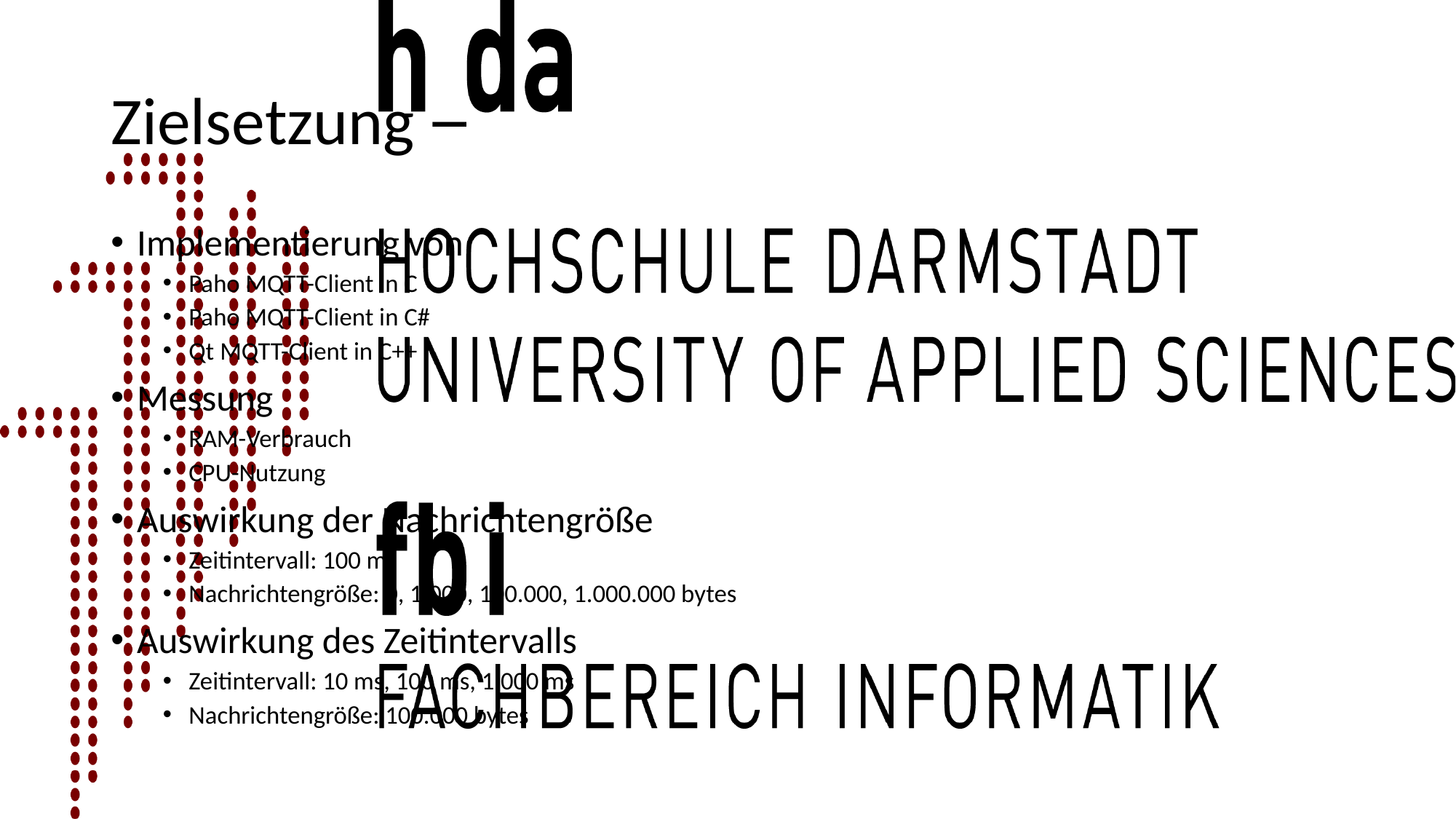

# Zielsetzung
Implementierung von
Paho MQTT-Client in C
Paho MQTT-Client in C#
Qt MQTT-Client in C++
Messung
RAM-Verbrauch
CPU-Nutzung
Auswirkung der Nachrichtengröße
Zeitintervall: 100 ms
Nachrichtengröße: 0, 1.000, 100.000, 1.000.000 bytes
Auswirkung des Zeitintervalls
Zeitintervall: 10 ms, 100 ms, 1.000 ms
Nachrichtengröße: 100.000 bytes